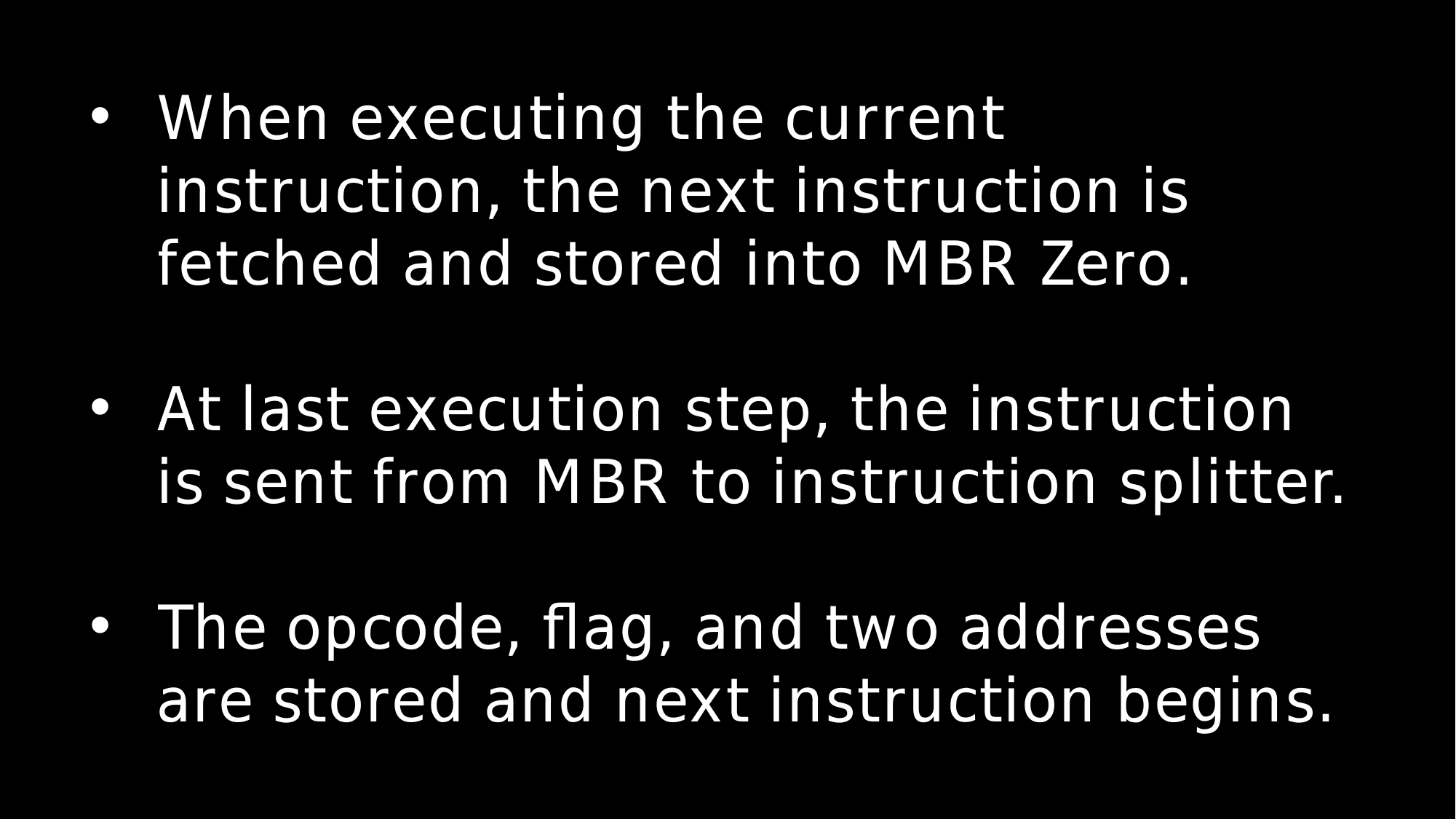

When executing the current instruction, the next instruction is fetched and stored into MBR Zero.

At last execution step, the instruction is sent from MBR to instruction splitter.

The opcode, flag, and two addresses are stored and next instruction begins.